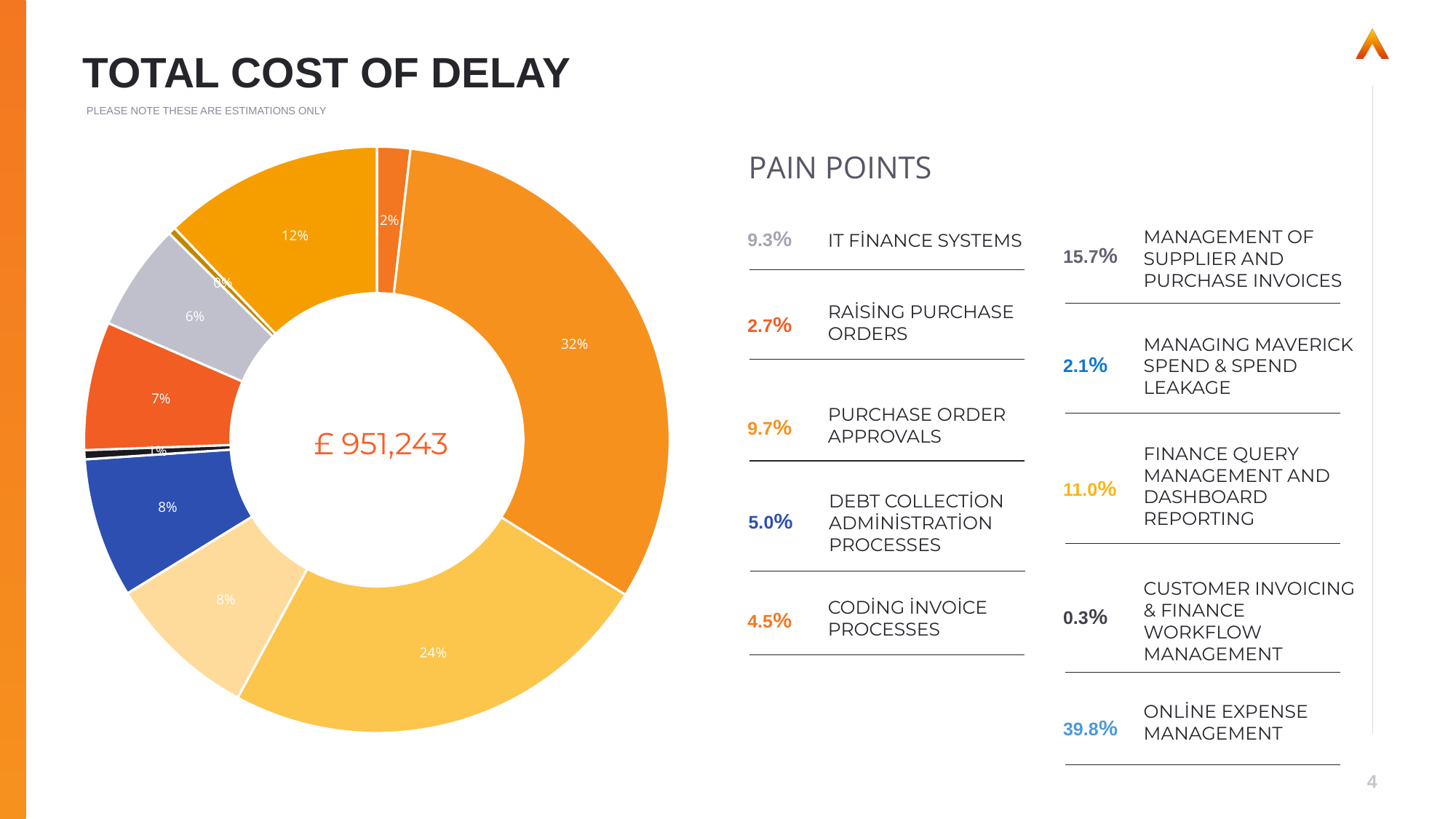

# TOTAL COST OF DELAY
PLEASE NOTE THESE ARE ESTIMATIONS ONLY

### Chart

| Category |  |
|---|---|
| Raising Purchase Orders | 58750.0 |
| Purchase Order approvals | 1023555.5555555555 |
| Coding invoice processes | 767666.6666666666 |
| Management of supplier and purchase invoices | 266550.92592592596 |
| Managing Spend leakage  | 246293.05555555553 |
| Finance query management & reporting | 16156.25 |
| Debt collection administration processes | 226205.77777777778 |
| Customer Invoicing & Finance Workflow | 189153.06666666668 |
| Online expense management | 13306.22222222222 |
PAIN POINTS
9.3%
Management of supplier and purchase invoices
IT finance systems
15.7%
Raising Purchase Orders
2.7%
Managing Maverick spend & Spend leakage
2.1%
Purchase Order approvals
9.7%
£ 951,243
Finance query management and dashboard reporting
11.0%
Debt collection administration processes
5.0%
Customer Invoicing & Finance Workflow Management
Coding invoice processes
0.3%
4.5%
Online expense management
39.8%
4